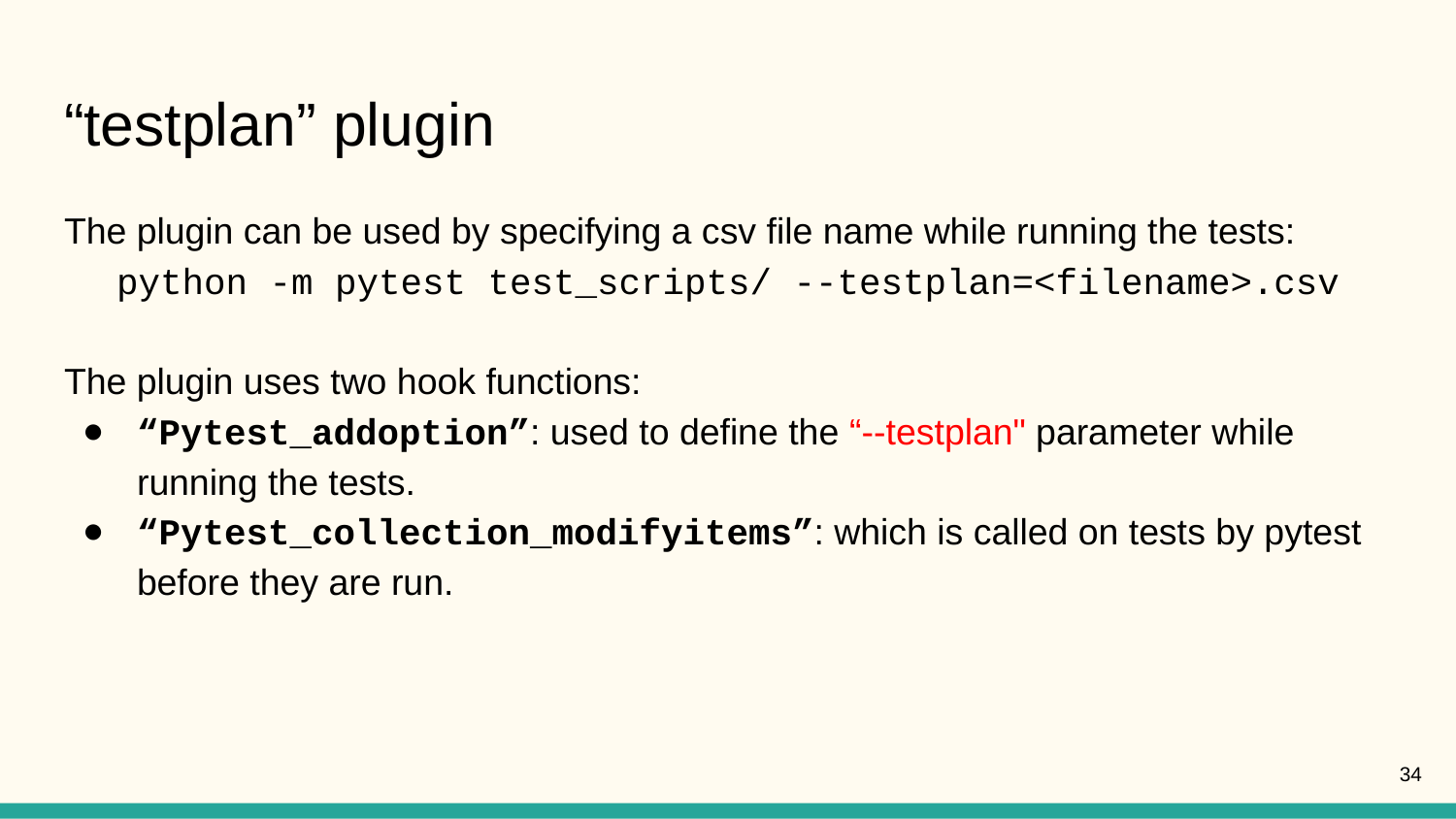

# “testplan” plugin
The plugin can be used by specifying a csv file name while running the tests:
python -m pytest test_scripts/ --testplan=<filename>.csv

The plugin uses two hook functions:
“Pytest_addoption”: used to define the “--testplan" parameter while running the tests.
“Pytest_collection_modifyitems”: which is called on tests by pytest before they are run.
34